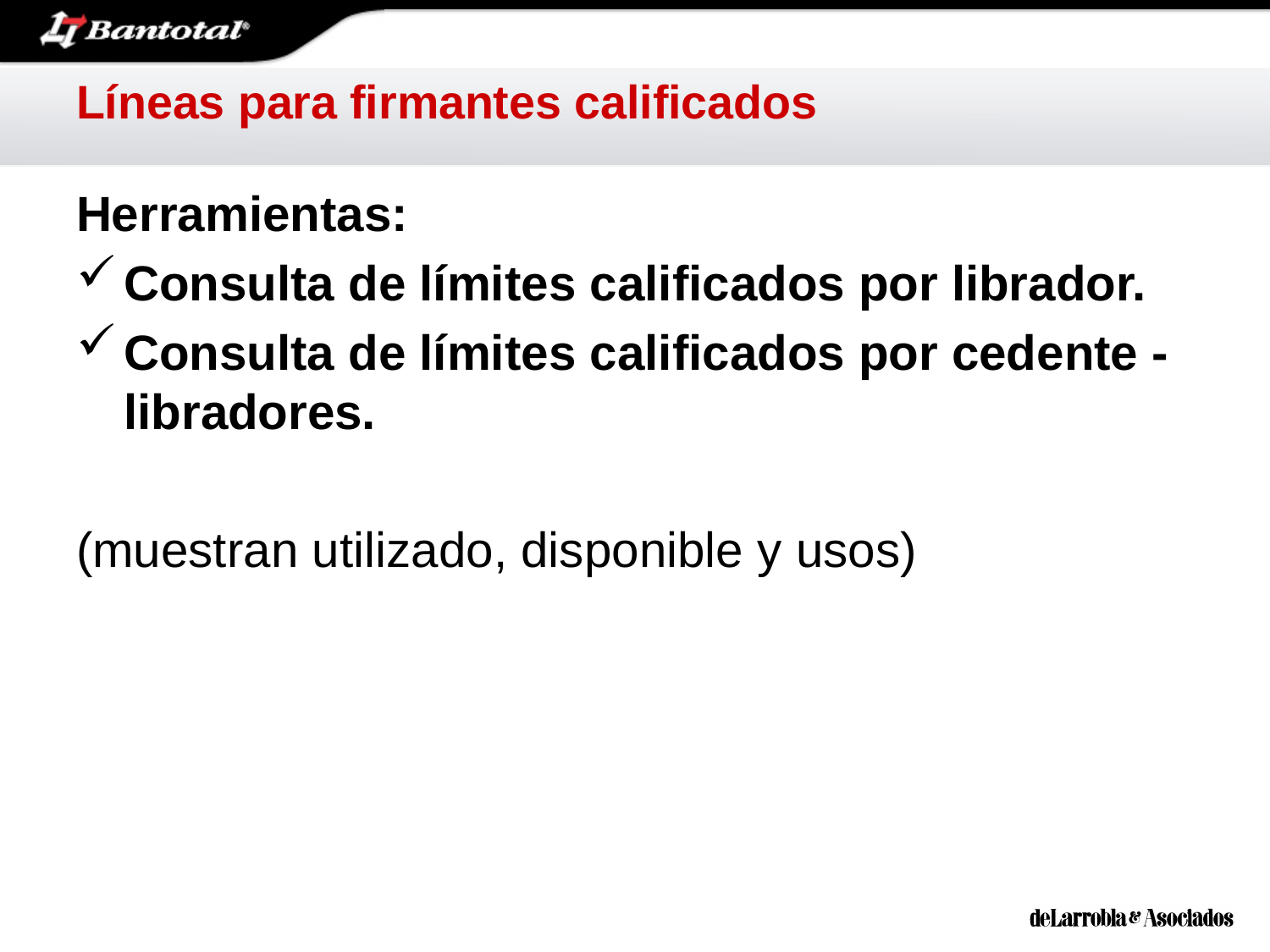

# Líneas para firmantes calificados
Herramientas:
Consulta de límites calificados por librador.
Consulta de límites calificados por cedente - libradores.

(muestran utilizado, disponible y usos)